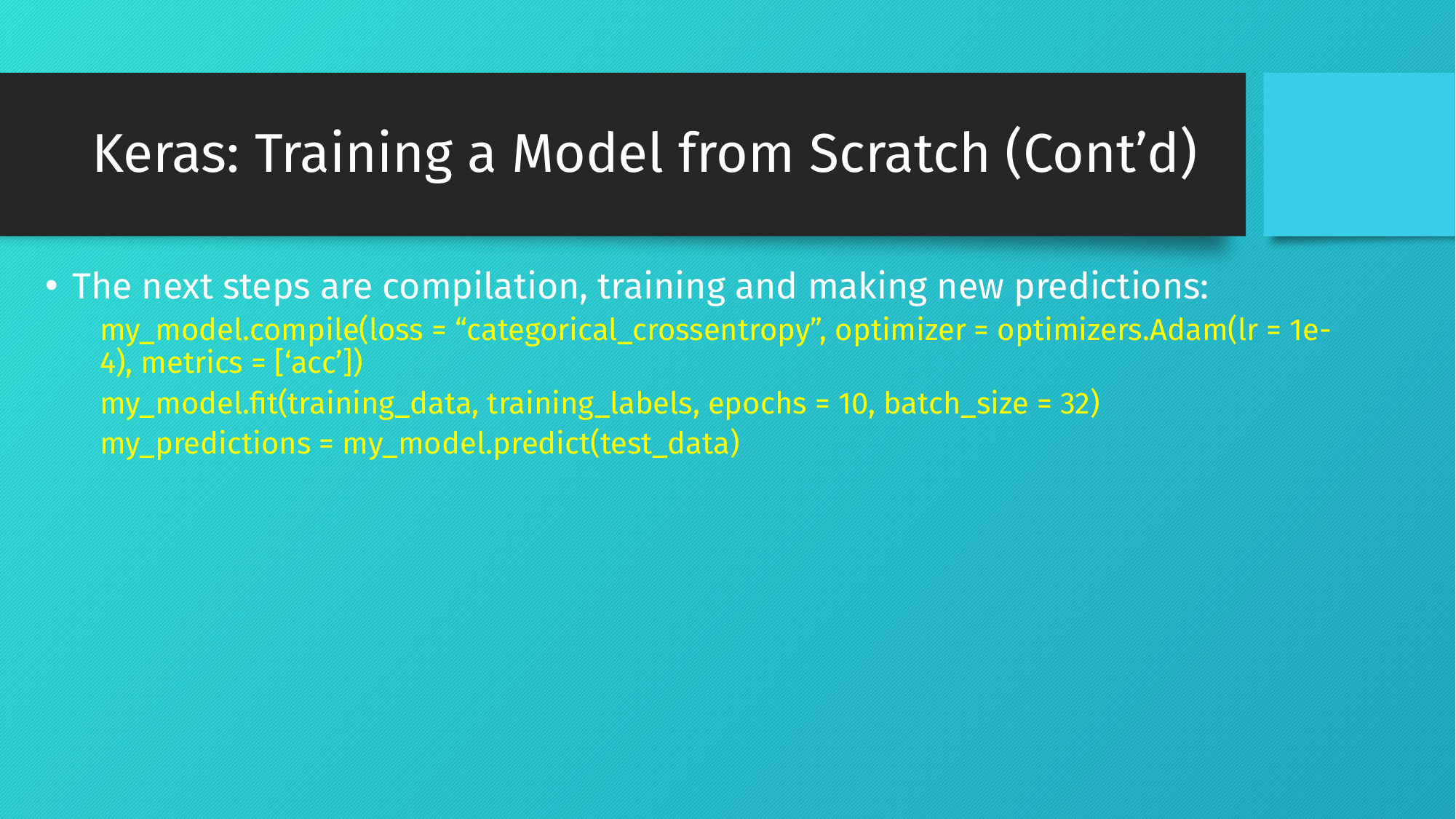

# Keras: Training a Model from Scratch (Cont’d)
The next steps are compilation, training and making new predictions:
my_model.compile(loss = “categorical_crossentropy”, optimizer = optimizers.Adam(lr = 1e-4), metrics = [‘acc’])
my_model.fit(training_data, training_labels, epochs = 10, batch_size = 32)
my_predictions = my_model.predict(test_data)